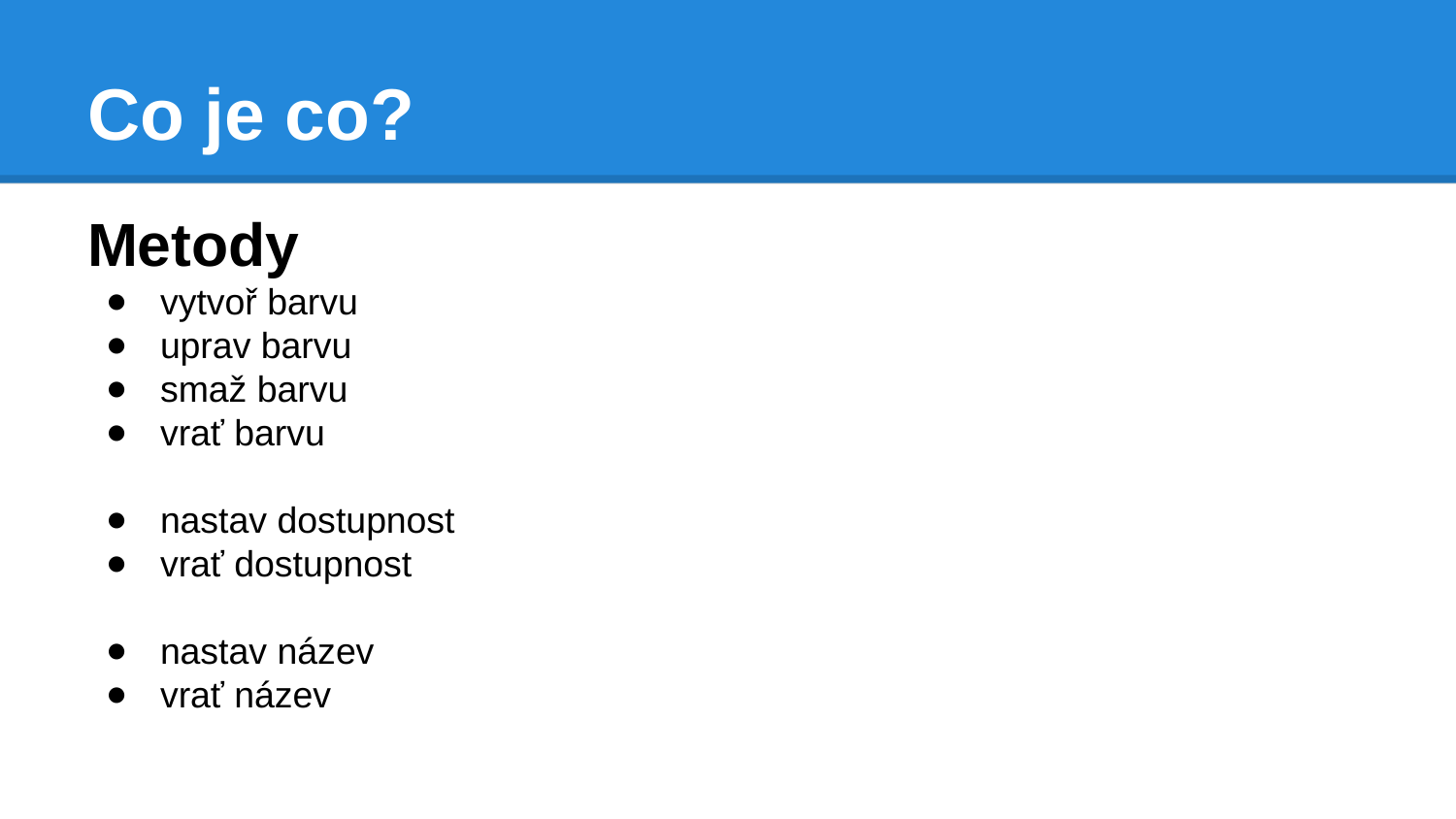

# Co je co?
Metody
vytvoř barvu
uprav barvu
smaž barvu
vrať barvu

nastav dostupnost
vrať dostupnost

nastav název
vrať název